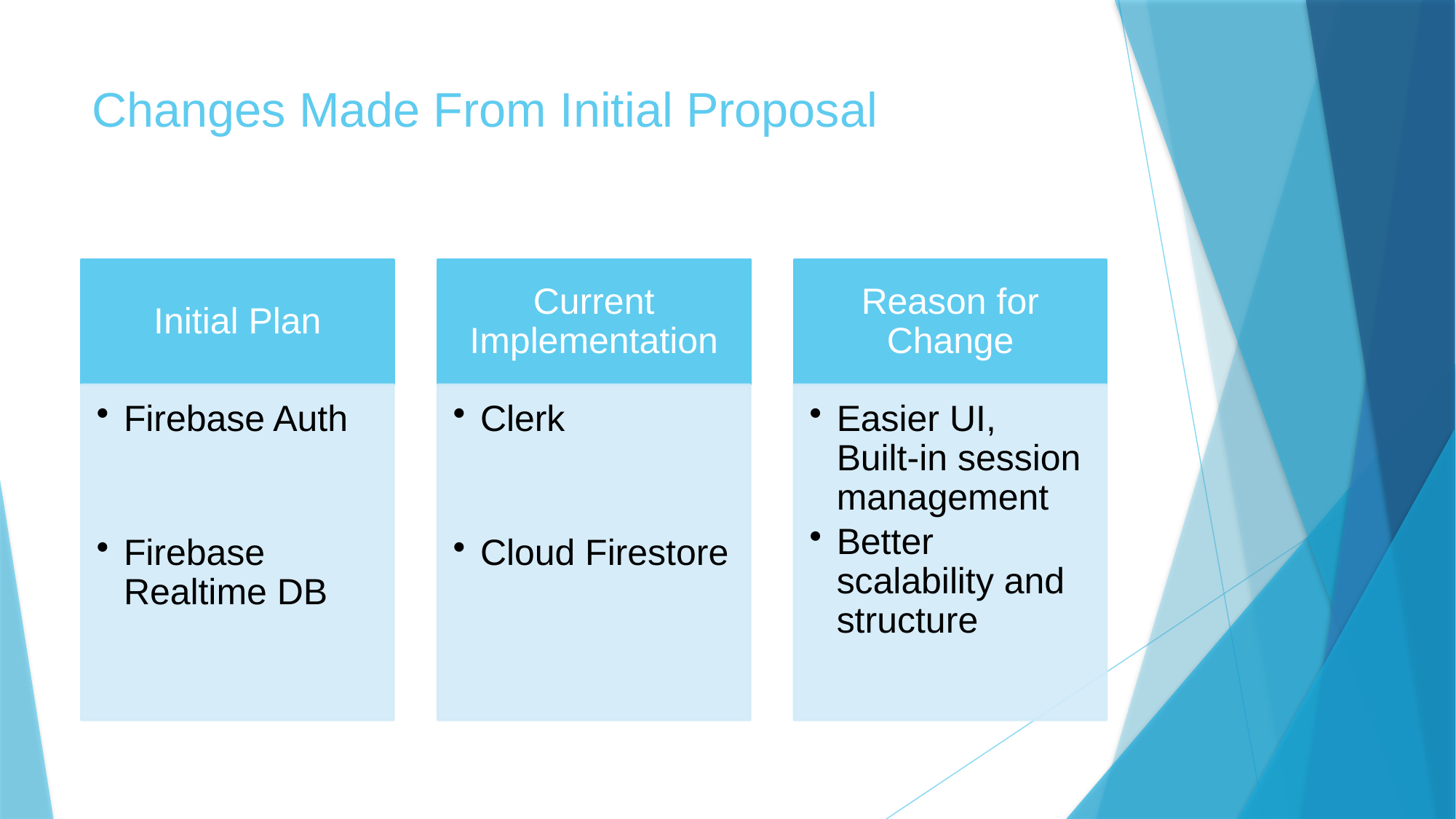

# Changes Made From Initial Proposal
Initial Plan
Firebase Auth

Firebase Realtime DB
Current Implementation
Clerk

Cloud Firestore
Reason for Change
Easier UI, Built-in session management
Better scalability and structure